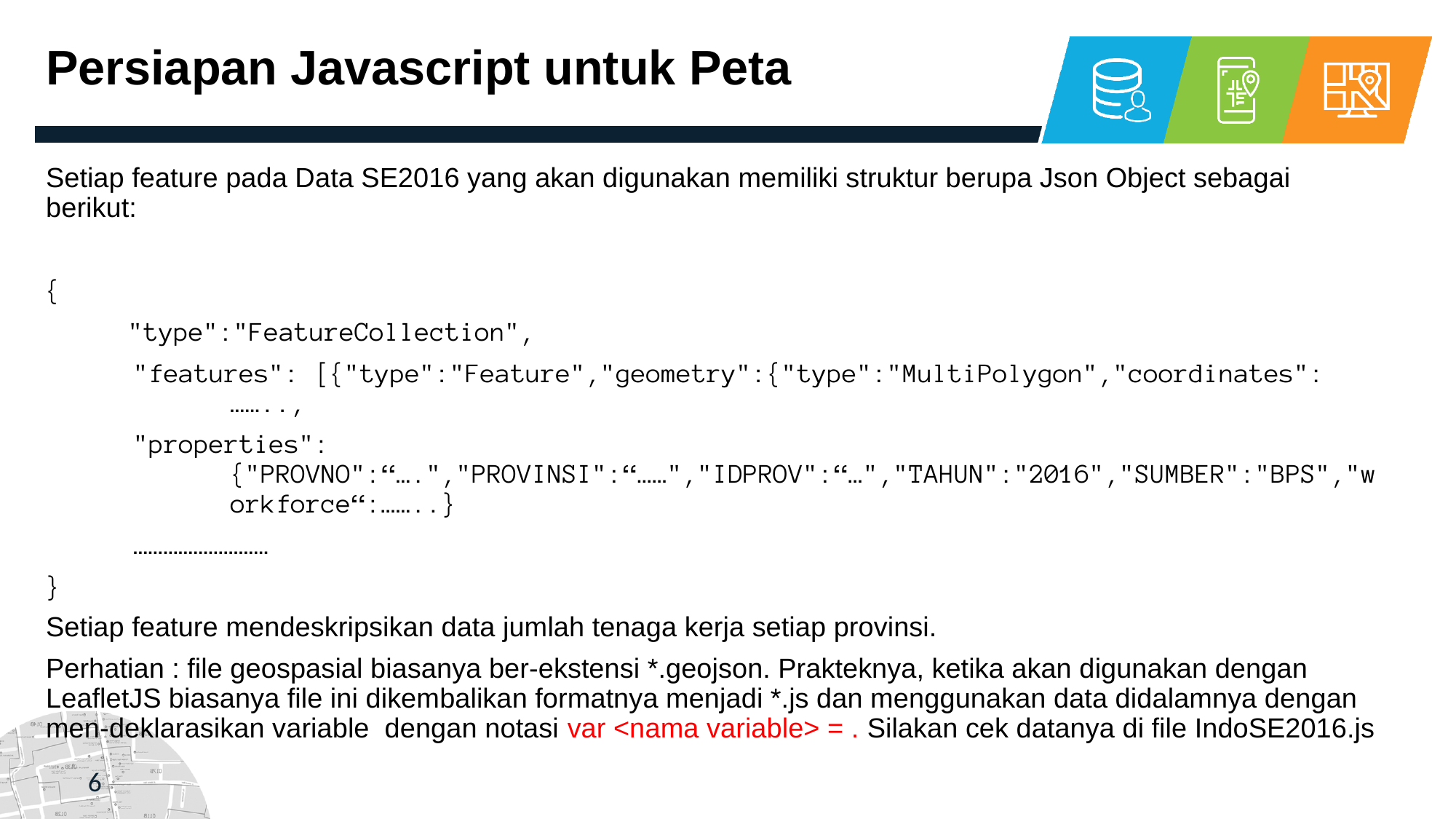

# Persiapan Javascript untuk Peta
Setiap feature pada Data SE2016 yang akan digunakan memiliki struktur berupa Json Object sebagai berikut:

{
	"type":"FeatureCollection",
"features": [{"type":"Feature","geometry":{"type":"MultiPolygon","coordinates": ……..,
"properties":{"PROVNO":“….","PROVINSI":“……","IDPROV":“…","TAHUN":"2016","SUMBER":"BPS","workforce“:……..}
………………………
}
Setiap feature mendeskripsikan data jumlah tenaga kerja setiap provinsi.
Perhatian : file geospasial biasanya ber-ekstensi *.geojson. Prakteknya, ketika akan digunakan dengan LeafletJS biasanya file ini dikembalikan formatnya menjadi *.js dan menggunakan data didalamnya dengan men-deklarasikan variable  dengan notasi var <nama variable> = . Silakan cek datanya di file IndoSE2016.js